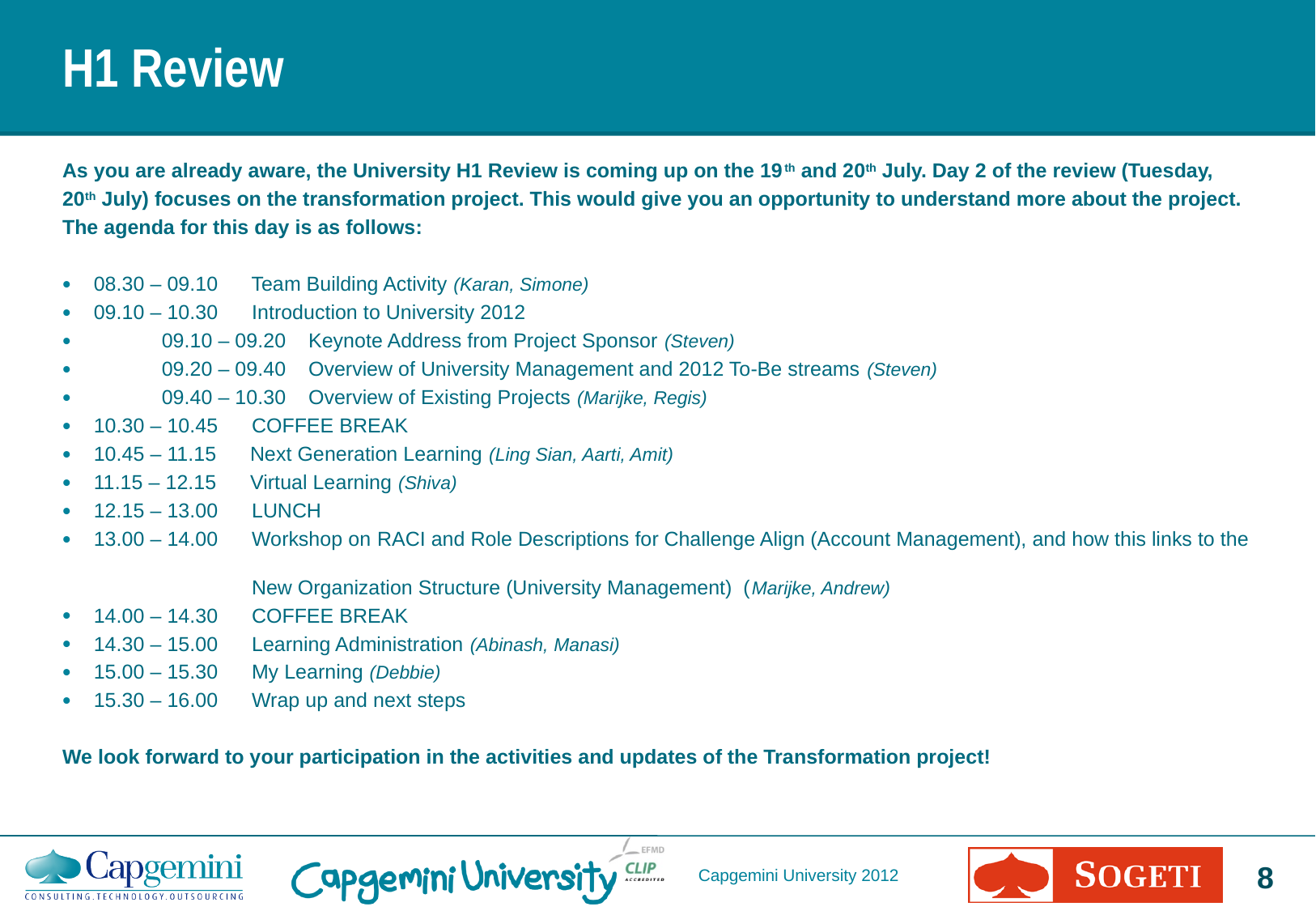

H1 Review
As you are already aware, the University H1 Review is coming up on the 19th and 20th July. Day 2 of the review (Tuesday,
20th July) focuses on the transformation project. This would give you an opportunity to understand more about the project.
The agenda for this day is as follows:

08.30 – 09.10      Team Building Activity (Karan, Simone)
09.10 – 10.30      Introduction to University 2012
            09.10 – 09.20    Keynote Address from Project Sponsor (Steven)
            09.20 – 09.40    Overview of University Management and 2012 To-Be streams (Steven)
            09.40 – 10.30    Overview of Existing Projects (Marijke, Regis)
10.30 – 10.45      COFFEE BREAK
10.45 – 11.15      Next Generation Learning (Ling Sian, Aarti, Amit)
11.15 – 12.15      Virtual Learning (Shiva)
12.15 – 13.00      LUNCH
13.00 – 14.00      Workshop on RACI and Role Descriptions for Challenge Align (Account Management), and how this links to the
                            New Organization Structure (University Management)  (Marijke, Andrew)
14.00 – 14.30      COFFEE BREAK
14.30 – 15.00      Learning Administration (Abinash, Manasi)
15.00 – 15.30      My Learning (Debbie)
15.30 – 16.00      Wrap up and next steps

We look forward to your participation in the activities and updates of the Transformation project!
Capgemini University 2012
8